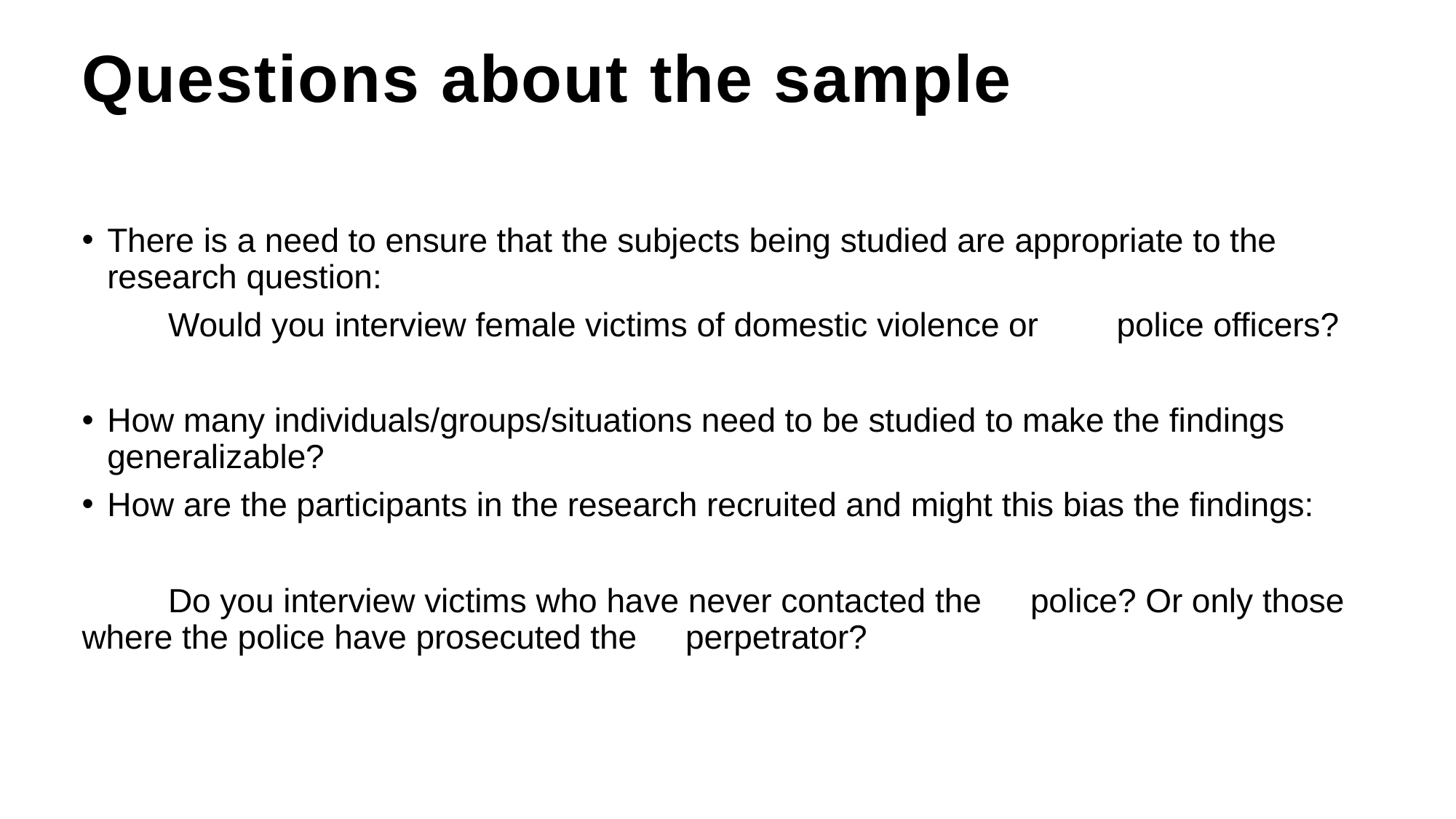

# Questions about the sample
There is a need to ensure that the subjects being studied are appropriate to the research question:
		Would you interview female victims of domestic violence or 					police officers?

How many individuals/groups/situations need to be studied to make the findings generalizable?
How are the participants in the research recruited and might this bias the findings:

	Do you interview victims who have never contacted the 					police? Or only those where the police have prosecuted the 					perpetrator?